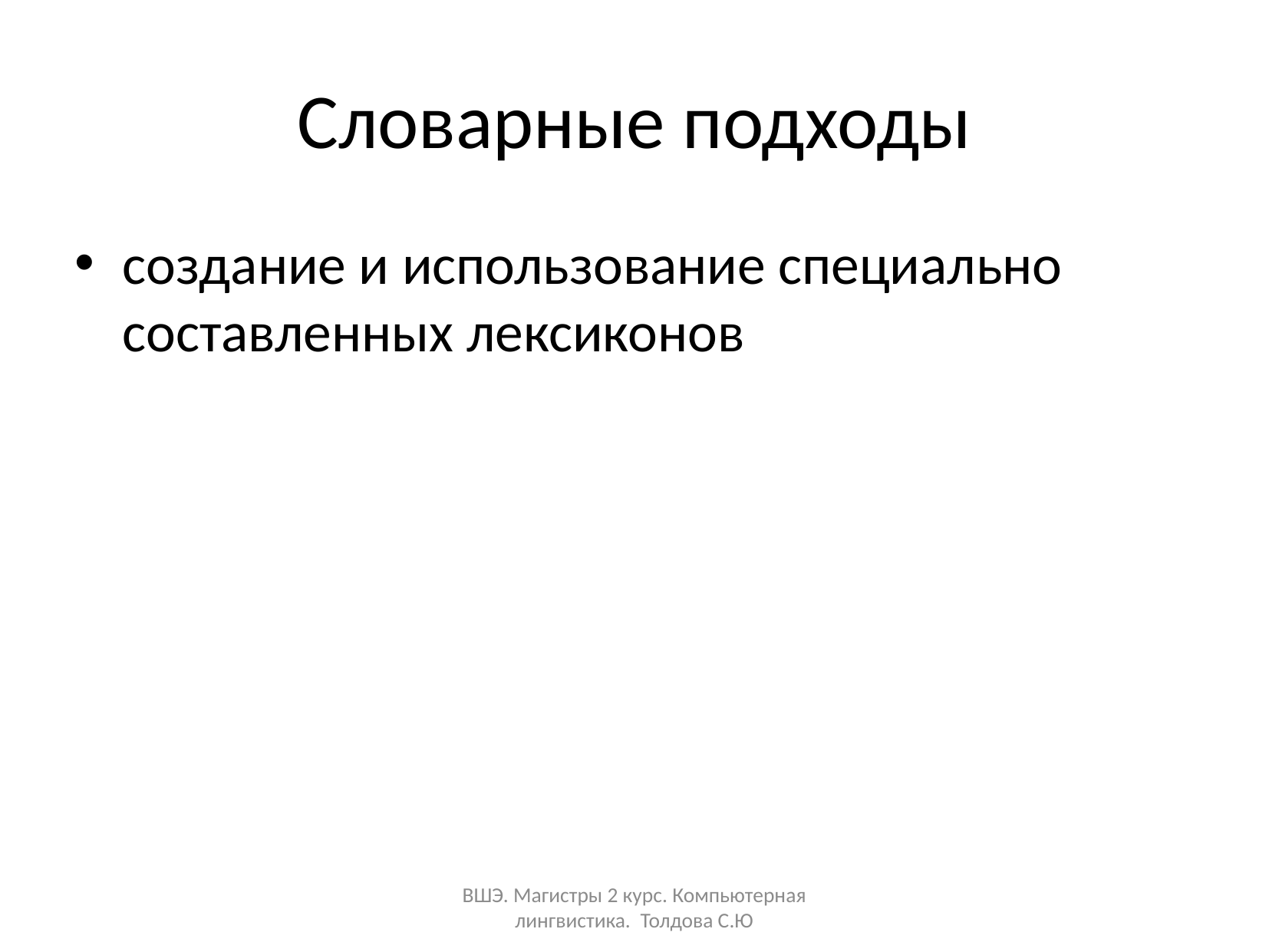

# Словарные подходы
создание и использование специально составленных лексиконов
ВШЭ. Магистры 2 курс. Компьютерная лингвистика.  Толдова С.Ю